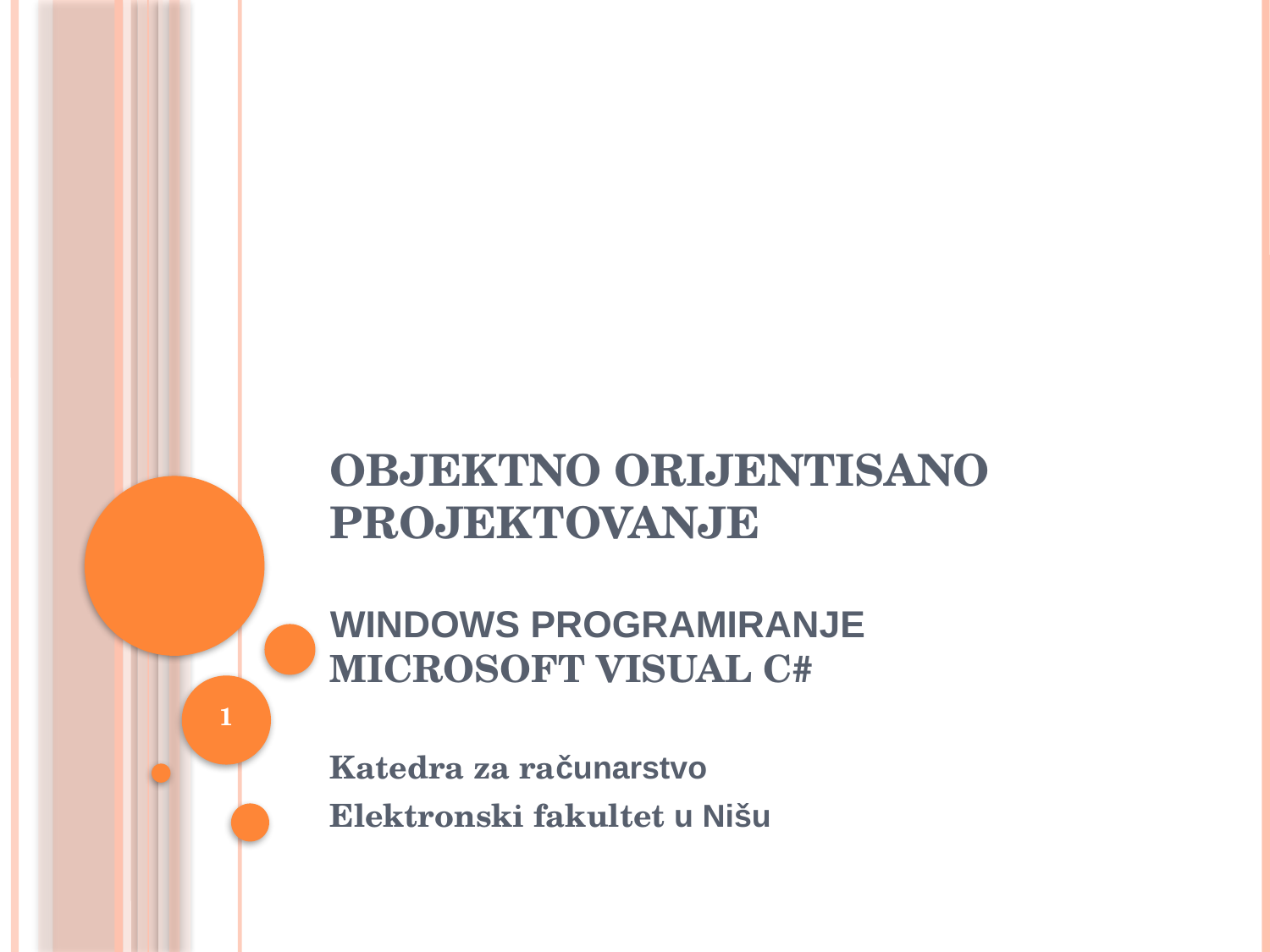

# Objektno Orijentisano Projektovanje Windows programiranje Microsoft Visual C#
1
Katedra za računarstvo
Elektronski fakultet u Nišu